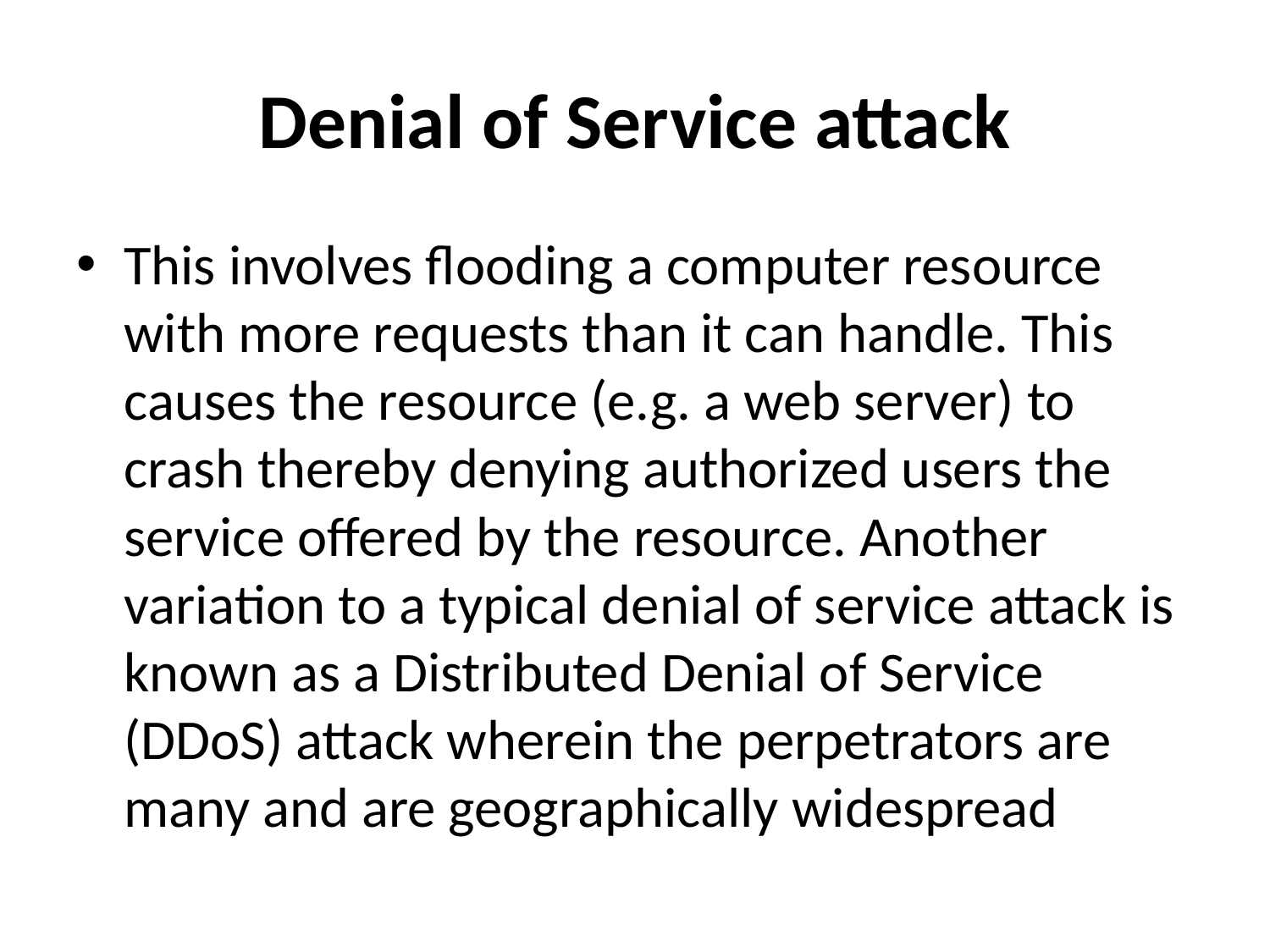

# Denial of Service attack
This involves flooding a computer resource with more requests than it can handle. This causes the resource (e.g. a web server) to crash thereby denying authorized users the service offered by the resource. Another variation to a typical denial of service attack is known as a Distributed Denial of Service (DDoS) attack wherein the perpetrators are many and are geographically widespread